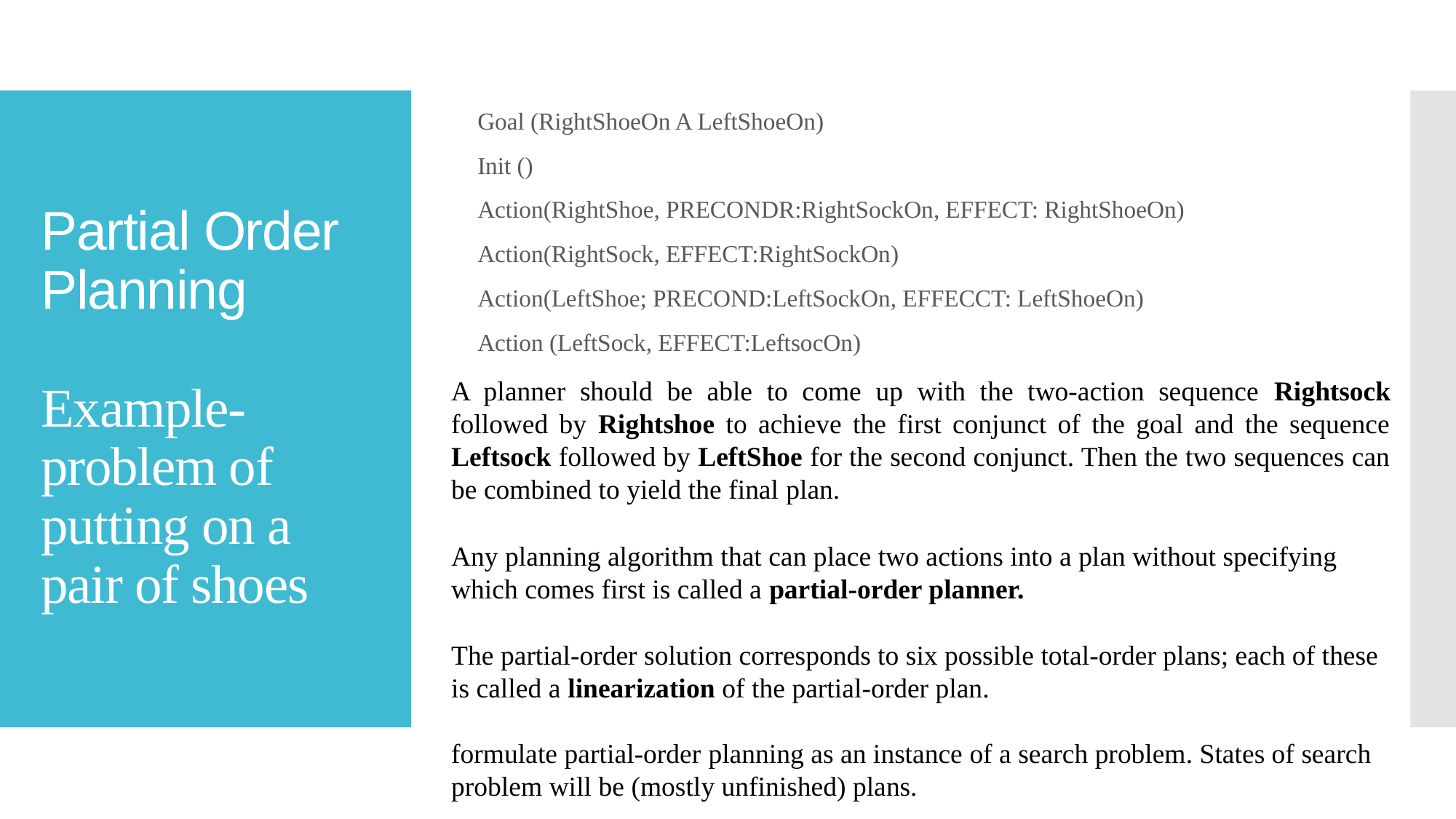

Goal (RightShoeOn A LeftShoeOn)
Init ()
Action(RightShoe, PRECONDR:RightSockOn, EFFECT: RightShoeOn)
Action(RightSock, EFFECT:RightSockOn)
Action(LeftShoe; PRECOND:LeftSockOn, EFFECCT: LeftShoeOn)
Action (LeftSock, EFFECT:LeftsocOn)
# Partial Order Planning Example-problem of putting on a pair of shoes
A planner should be able to come up with the two-action sequence Rightsock followed by Rightshoe to achieve the first conjunct of the goal and the sequence Leftsock followed by LeftShoe for the second conjunct. Then the two sequences can be combined to yield the final plan.
Any planning algorithm that can place two actions into a plan without specifying which comes first is called a partial-order planner.
The partial-order solution corresponds to six possible total-order plans; each of these is called a linearization of the partial-order plan.
formulate partial-order planning as an instance of a search problem. States of search problem will be (mostly unfinished) plans.